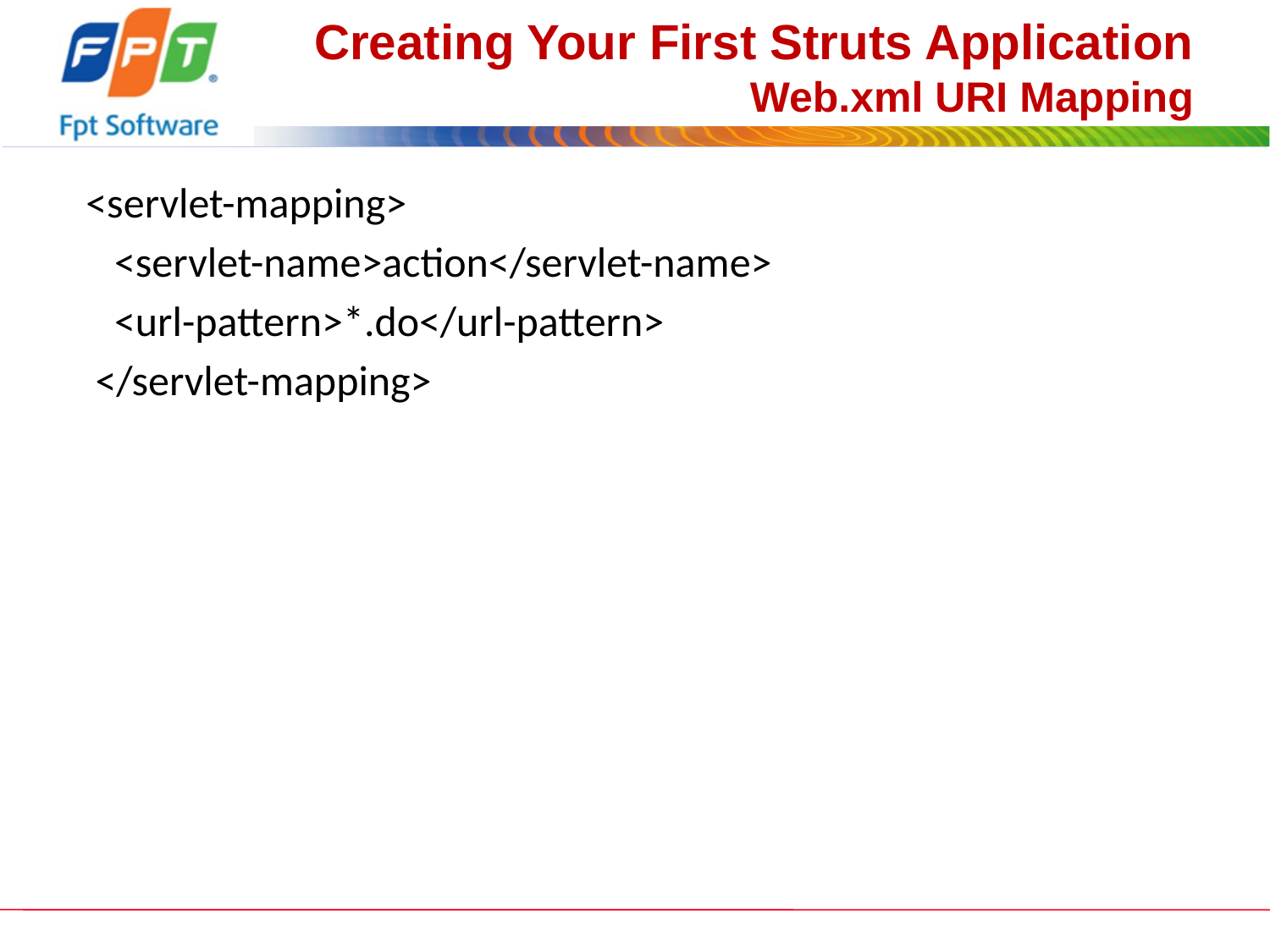

# Creating Your First Struts Application Web.xml URI Mapping
 <servlet-mapping>
    <servlet-name>action</servlet-name>
    <url-pattern>*.do</url-pattern>
  </servlet-mapping>